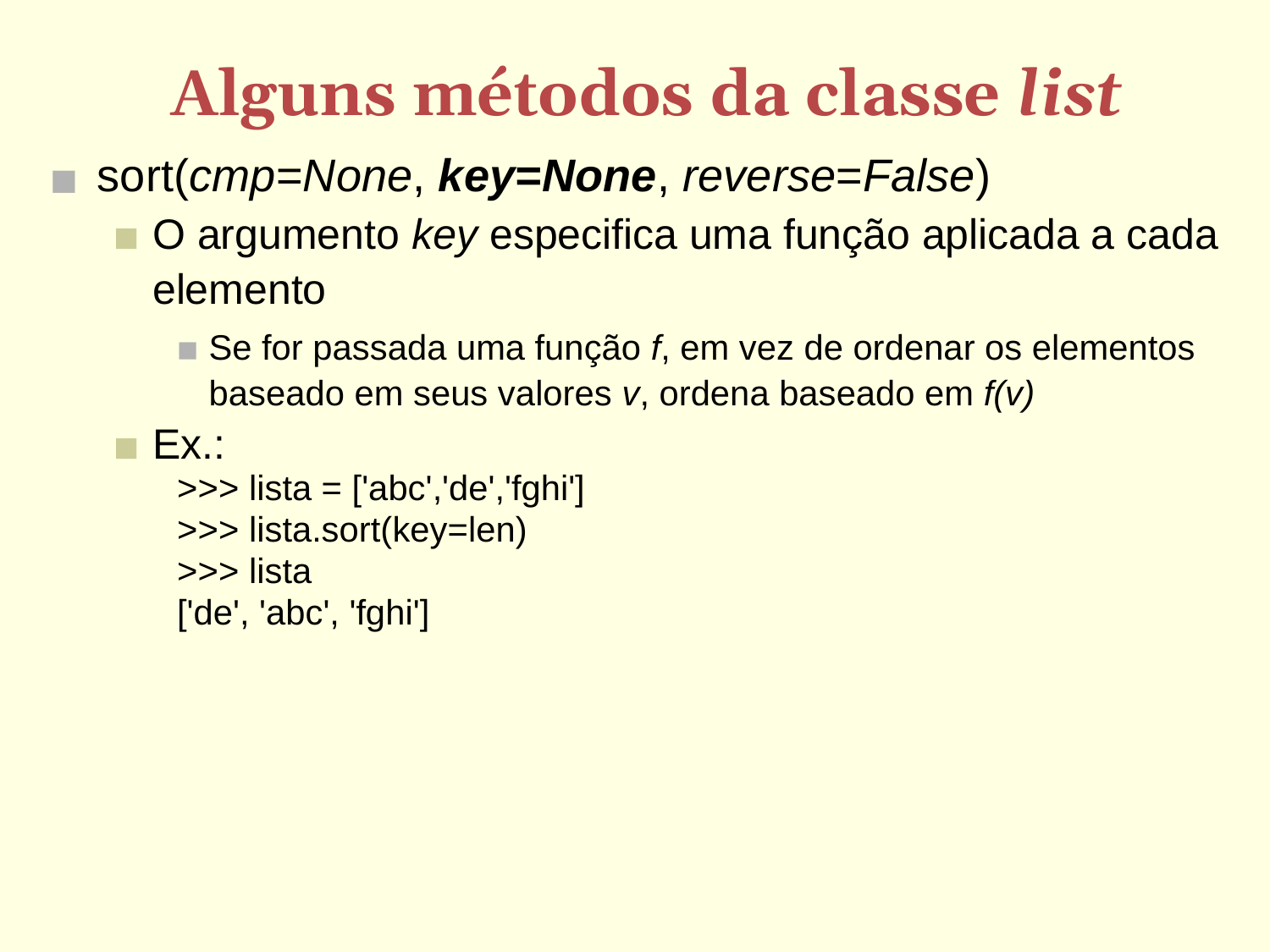

# Alguns métodos da classe list
sort(cmp=None, key=None, reverse=False)‏
O argumento key especifica uma função aplicada a cada elemento
Se for passada uma função f, em vez de ordenar os elementos baseado em seus valores v, ordena baseado em f(v)‏
Ex.:
>>> lista = ['abc','de','fghi']
>>> lista.sort(key=len)‏
>>> lista
['de', 'abc', 'fghi']